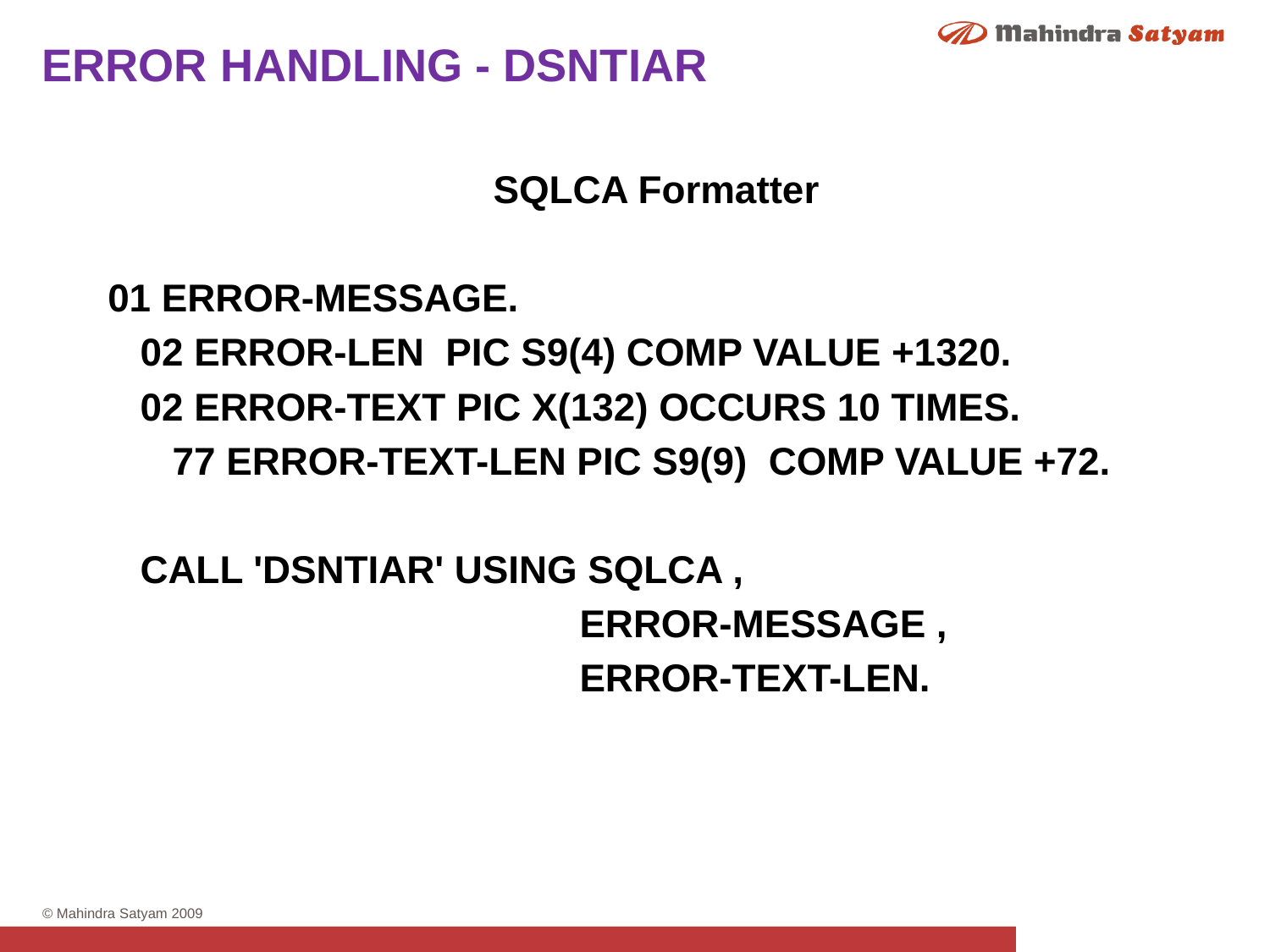

ERROR HANDLING - DSNTIAR
SQLCA Formatter

01 ERROR-MESSAGE.
   02 ERROR-LEN  PIC S9(4) COMP VALUE +1320.
   02 ERROR-TEXT PIC X(132) OCCURS 10 TIMES.
      77 ERROR-TEXT-LEN PIC S9(9)  COMP VALUE +72.

   CALL 'DSNTIAR' USING SQLCA ,
	  			    ERROR-MESSAGE ,
				    ERROR-TEXT-LEN.